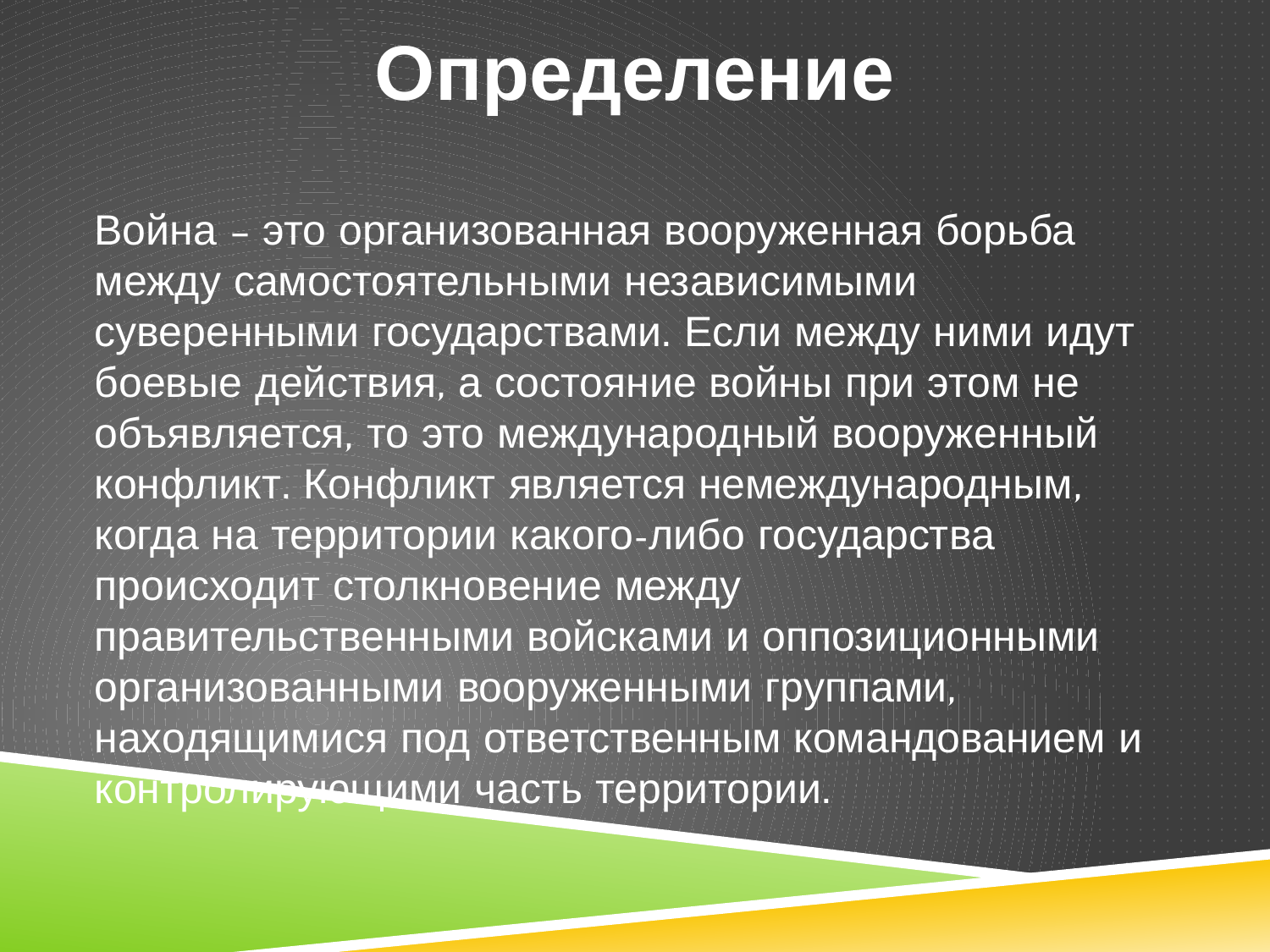

Определение
Война – это организованная вооруженная борьба между самостоятельными независимыми суверенными государствами. Если между ними идут боевые действия, а состояние войны при этом не объявляется, то это международный вооруженный конфликт. Конфликт является немеждународным, когда на территории какого-либо государства происходит столкновение между правительственными войсками и оппозиционными организованными вооруженными группами, находящимися под ответственным командованием и контролирующими часть территории.